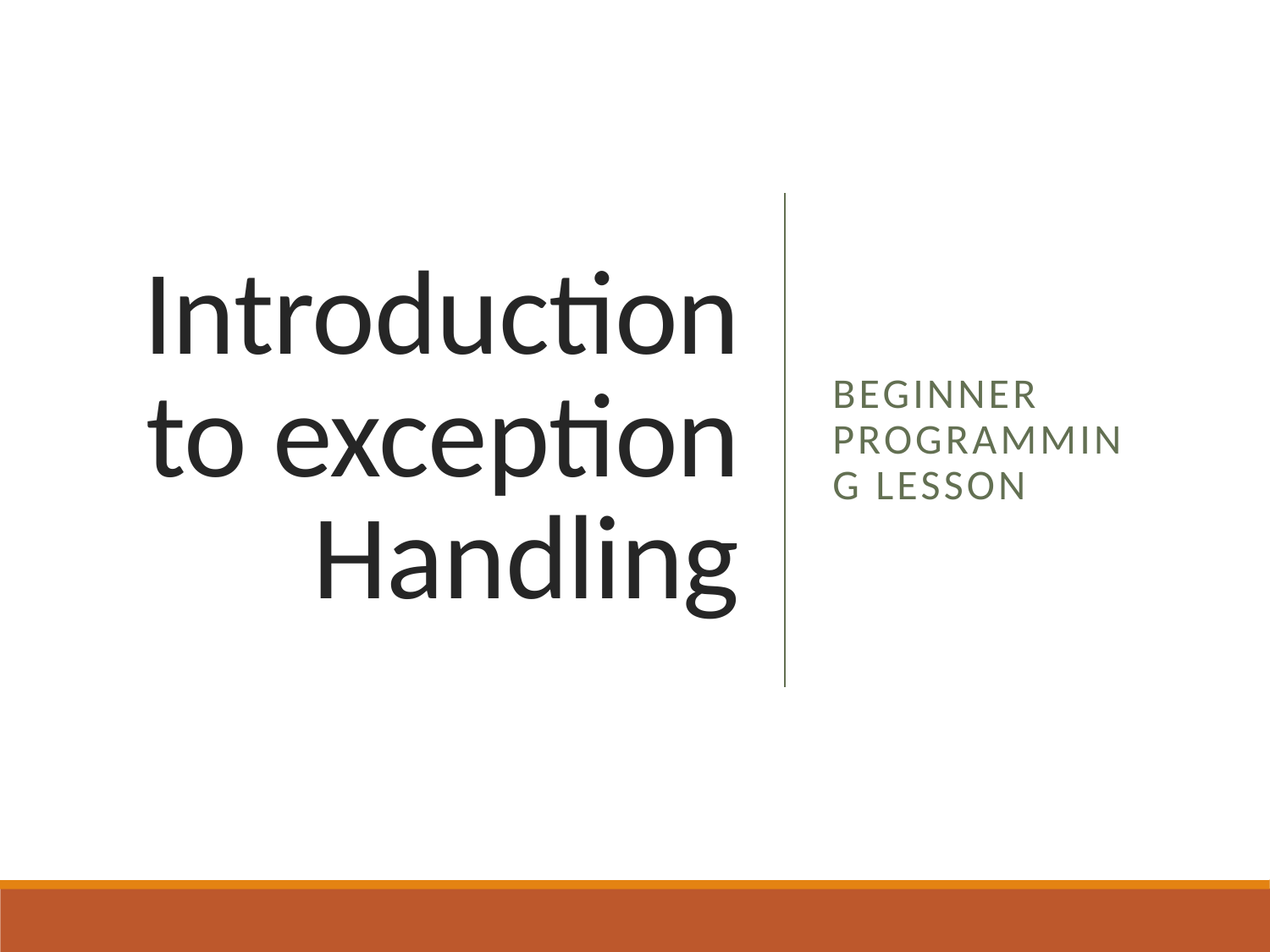

# Introduction to exception Handling
Beginner Programming Lesson